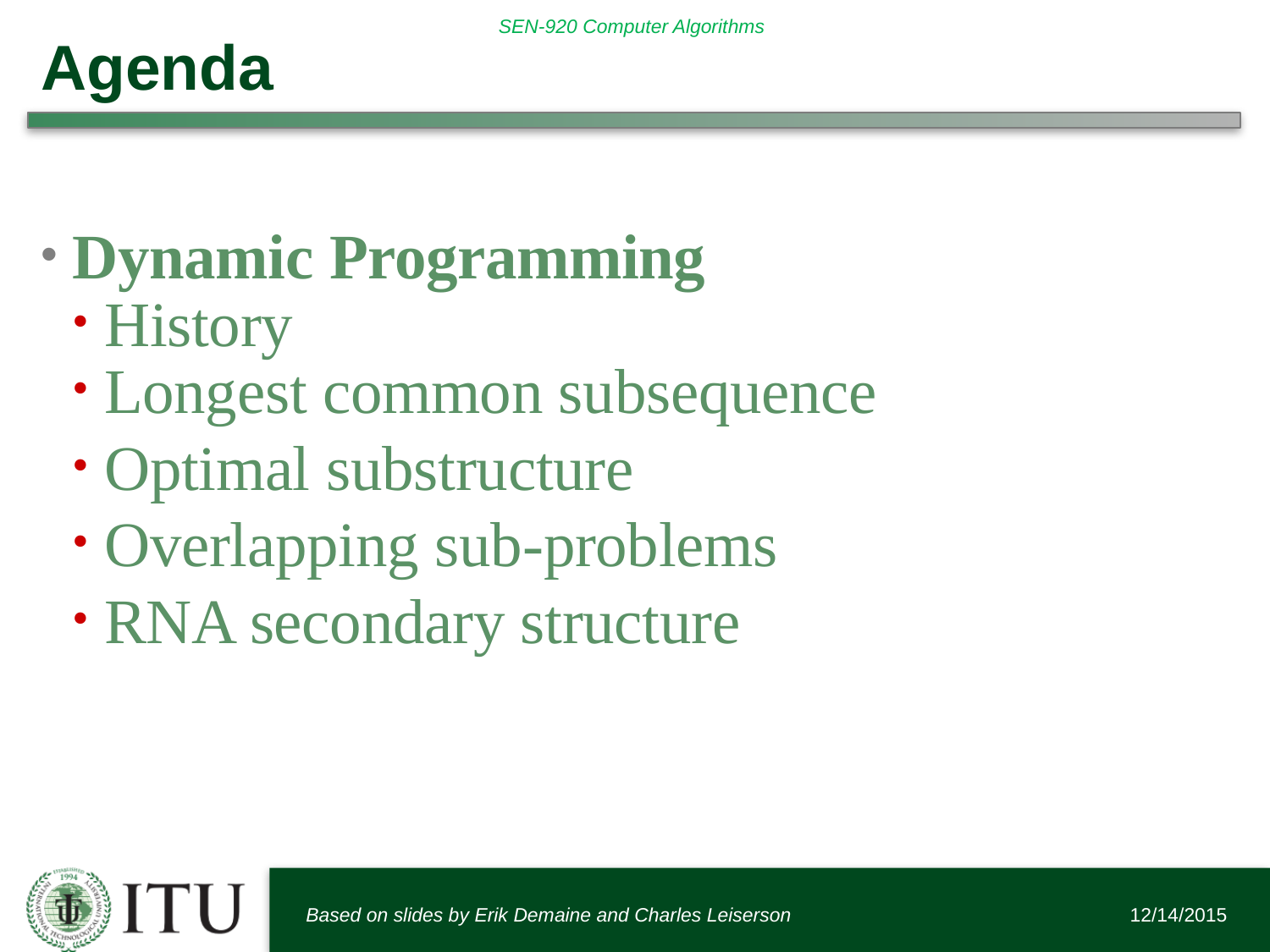

# Agenda

Dynamic Programming
History
Longest common subsequence
Optimal substructure
Overlapping sub-problems
RNA secondary structure

Based on slides by Erik Demaine and Charles Leiserson
12/14/2015